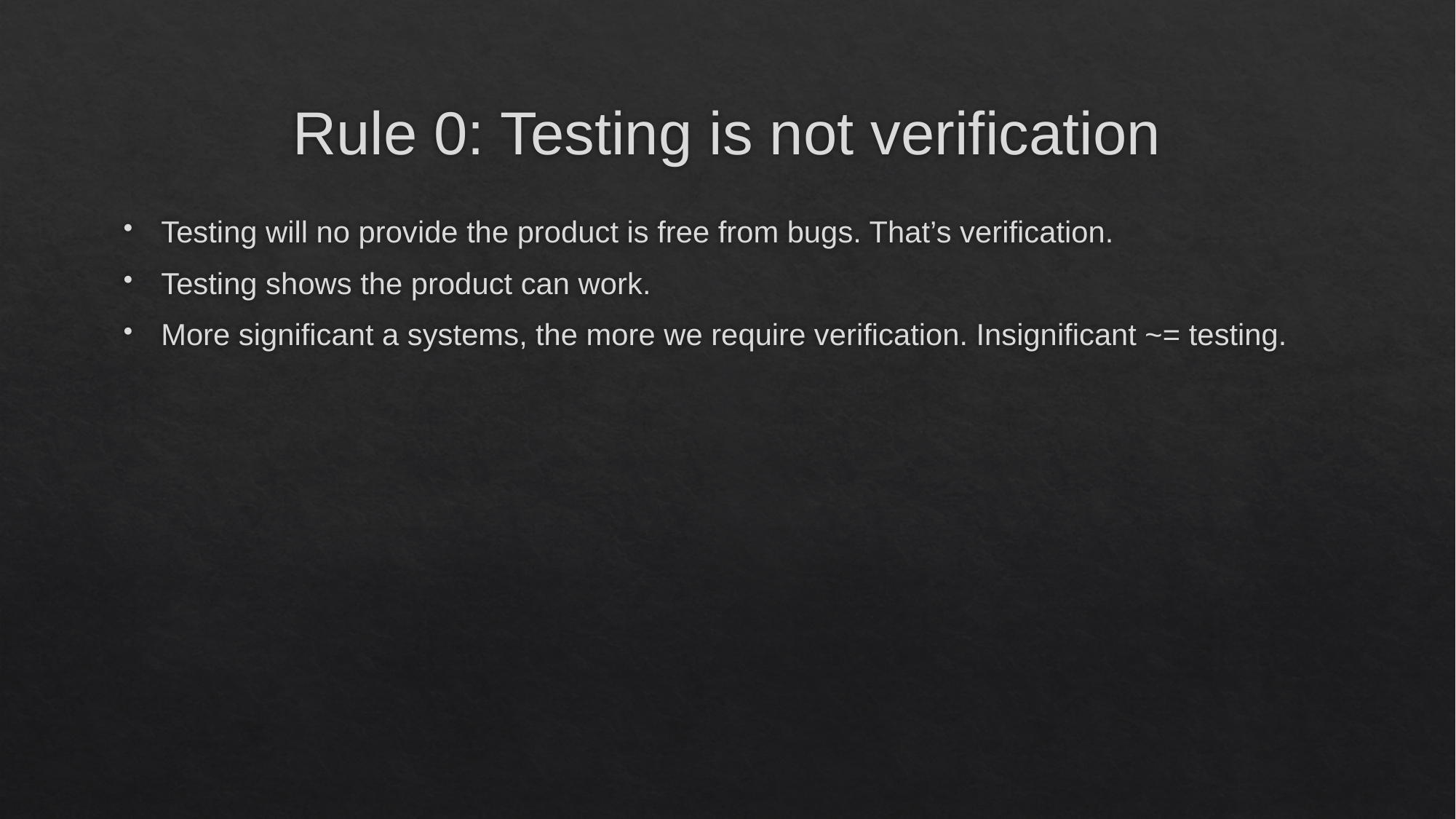

# Rule 0: Testing is not verification
Testing will no provide the product is free from bugs. That’s verification.
Testing shows the product can work.
More significant a systems, the more we require verification. Insignificant ~= testing.